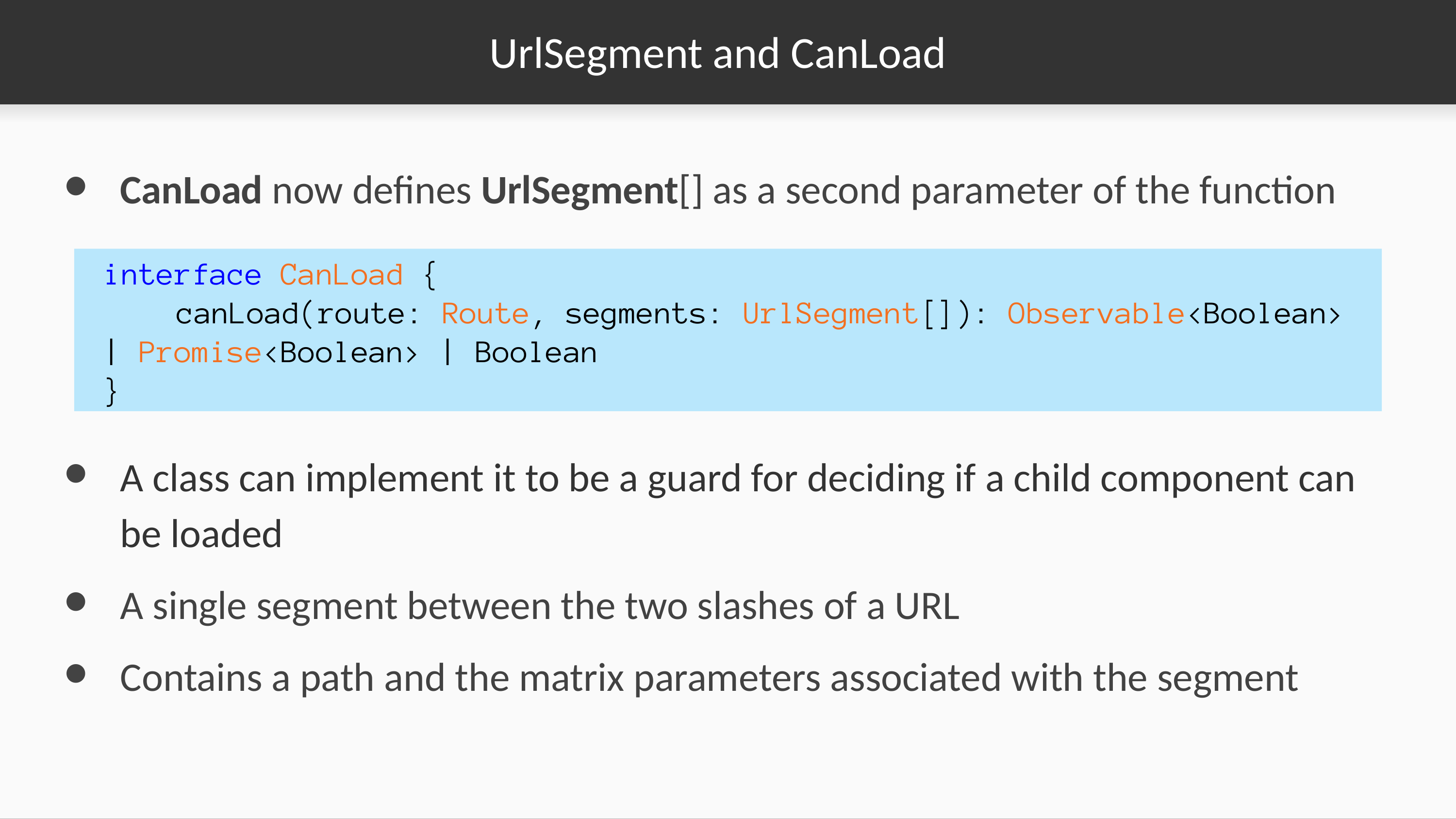

# UrlSegment and CanLoad
CanLoad now defines UrlSegment[] as a second parameter of the function
A class can implement it to be a guard for deciding if a child component can be loaded
A single segment between the two slashes of a URL
Contains a path and the matrix parameters associated with the segment
interface CanLoad {
	canLoad(route: Route, segments: UrlSegment[]): Observable<Boolean> | Promise<Boolean> | Boolean
}